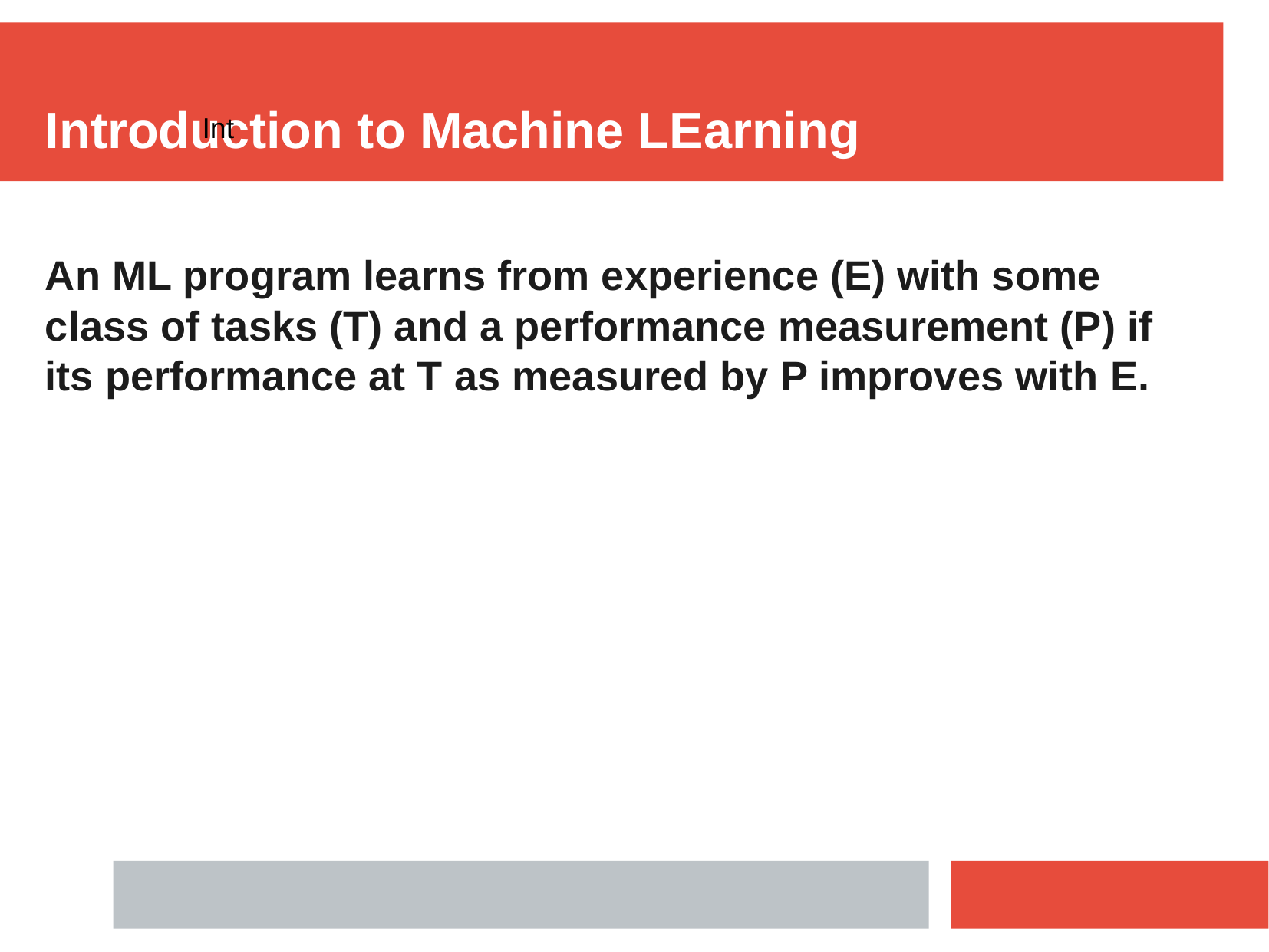

Introduction to Machine LEarning
Int
An ML program learns from experience (E) with some class of tasks (T) and a performance measurement (P) if its performance at T as measured by P improves with E.